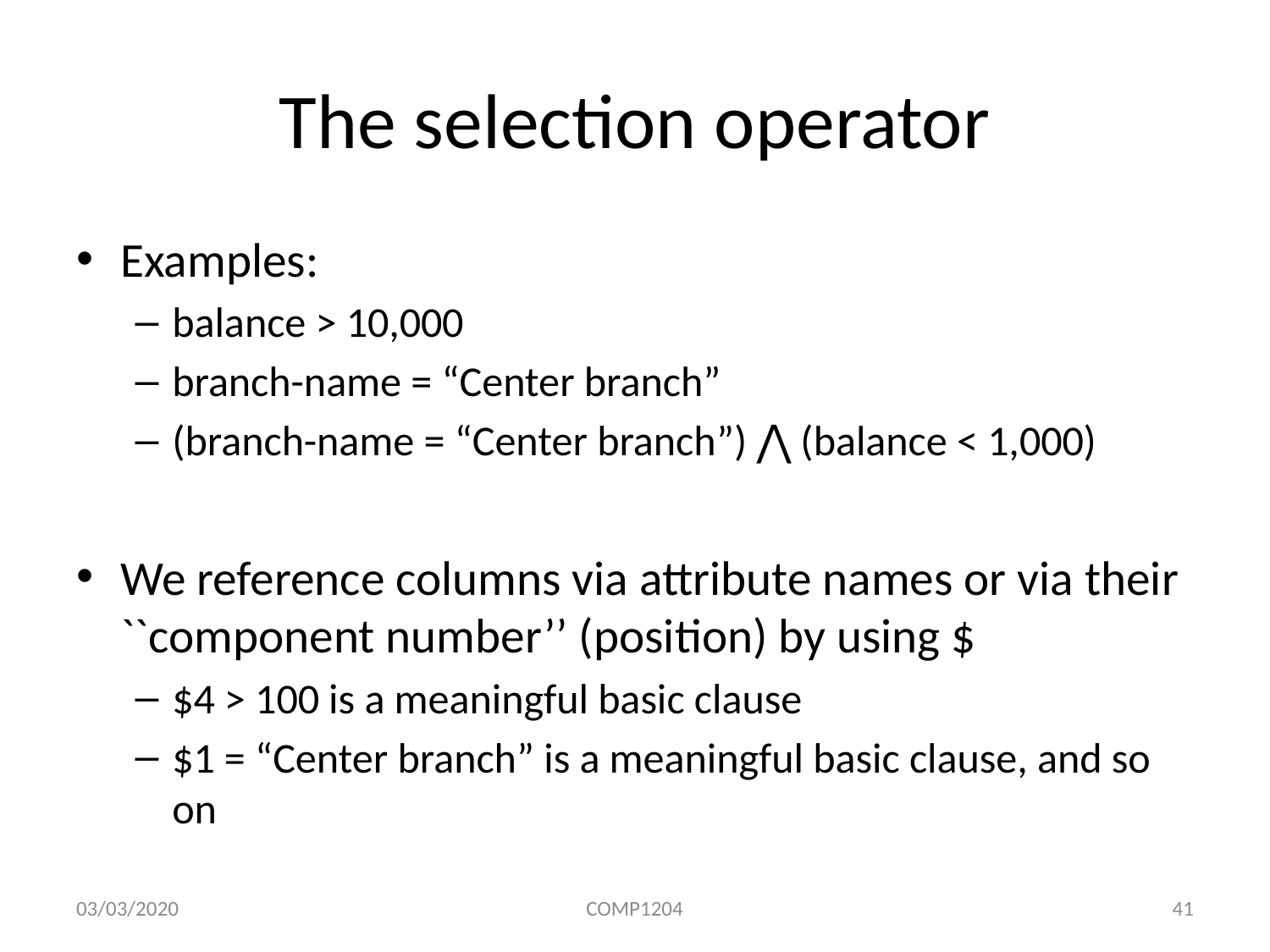

# The selection operator
Examples:
balance > 10,000
branch-name = “Center branch”
(branch-name = “Center branch”) ⋀ (balance < 1,000)

We reference columns via attribute names or via their ``component number’’ (position) by using $
$4 > 100 is a meaningful basic clause
$1 = “Center branch” is a meaningful basic clause, and so on

03/03/2020
COMP1204
41